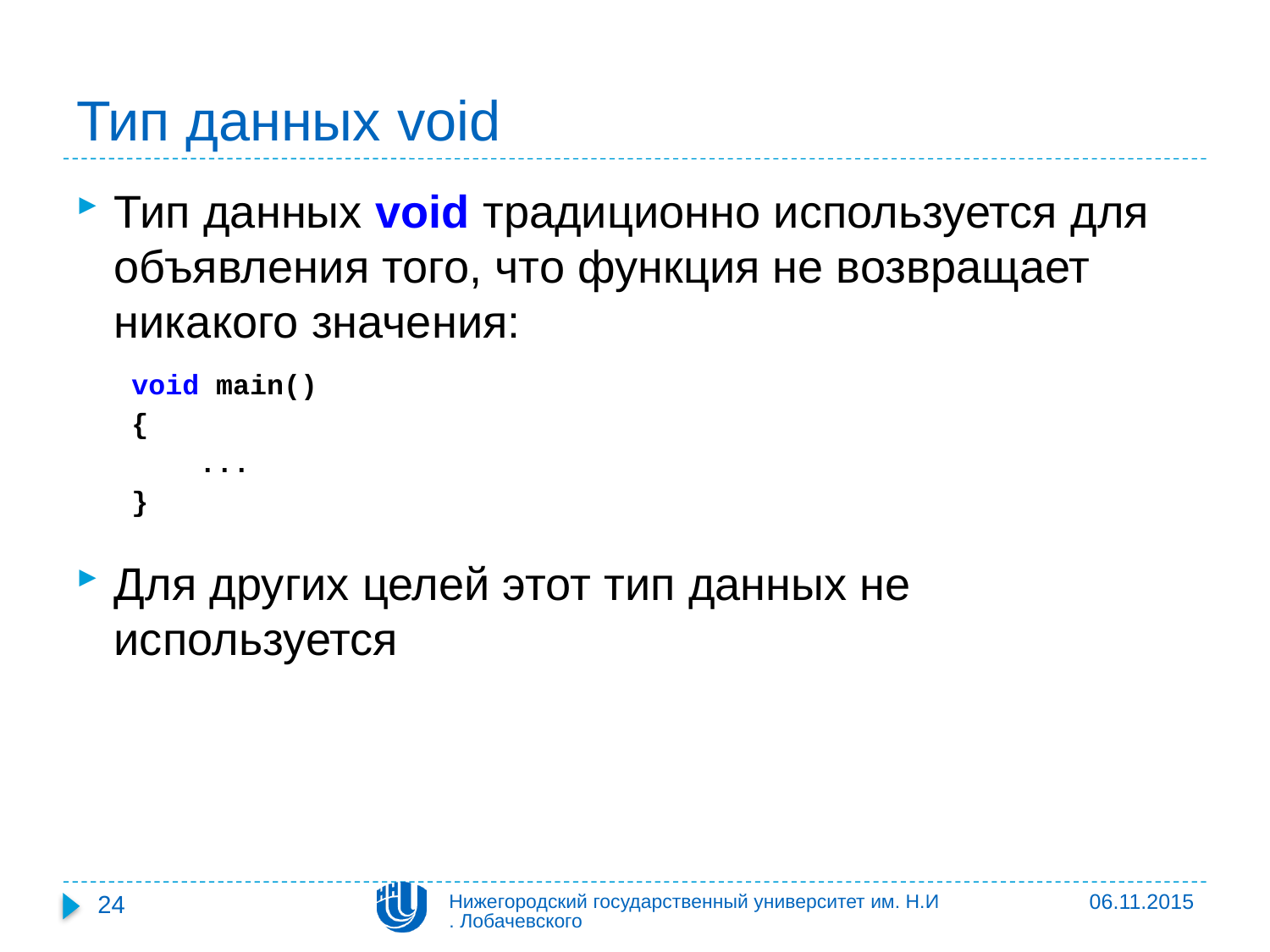

# Тип данных void
Тип данных void традиционно используется для объявления того, что функция не возвращает никакого значения:

Для других целей этот тип данных не используется
void main()
{
    ...
}
24
Нижегородский государственный университет им. Н.И. Лобачевского
06.11.2015